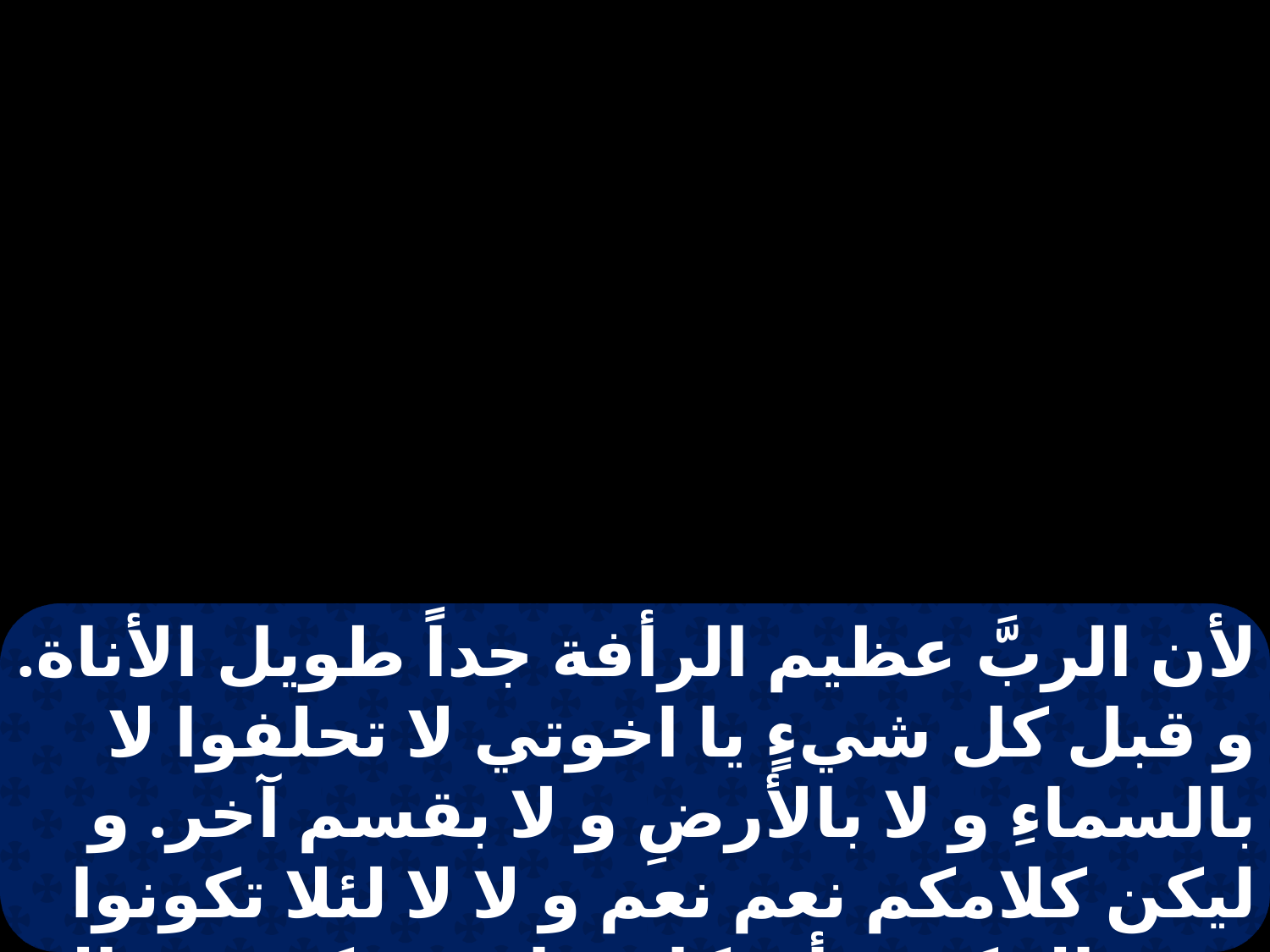

لأن الربَّ عظيم الرأفة جداً طويل الأناة. و قبل كل شيءٍ يا اخوتي لا تحلفوا لا بالسماءِ و لا بالأرضِ و لا بقسم آخر. و ليكن كلامكم نعم نعم و لا لا لئلا تكونوا تحتَ الحكمِ. وأن كان واحد منكم قد ناله تعب فليصلِ. و الفرح القلب فليرتل.